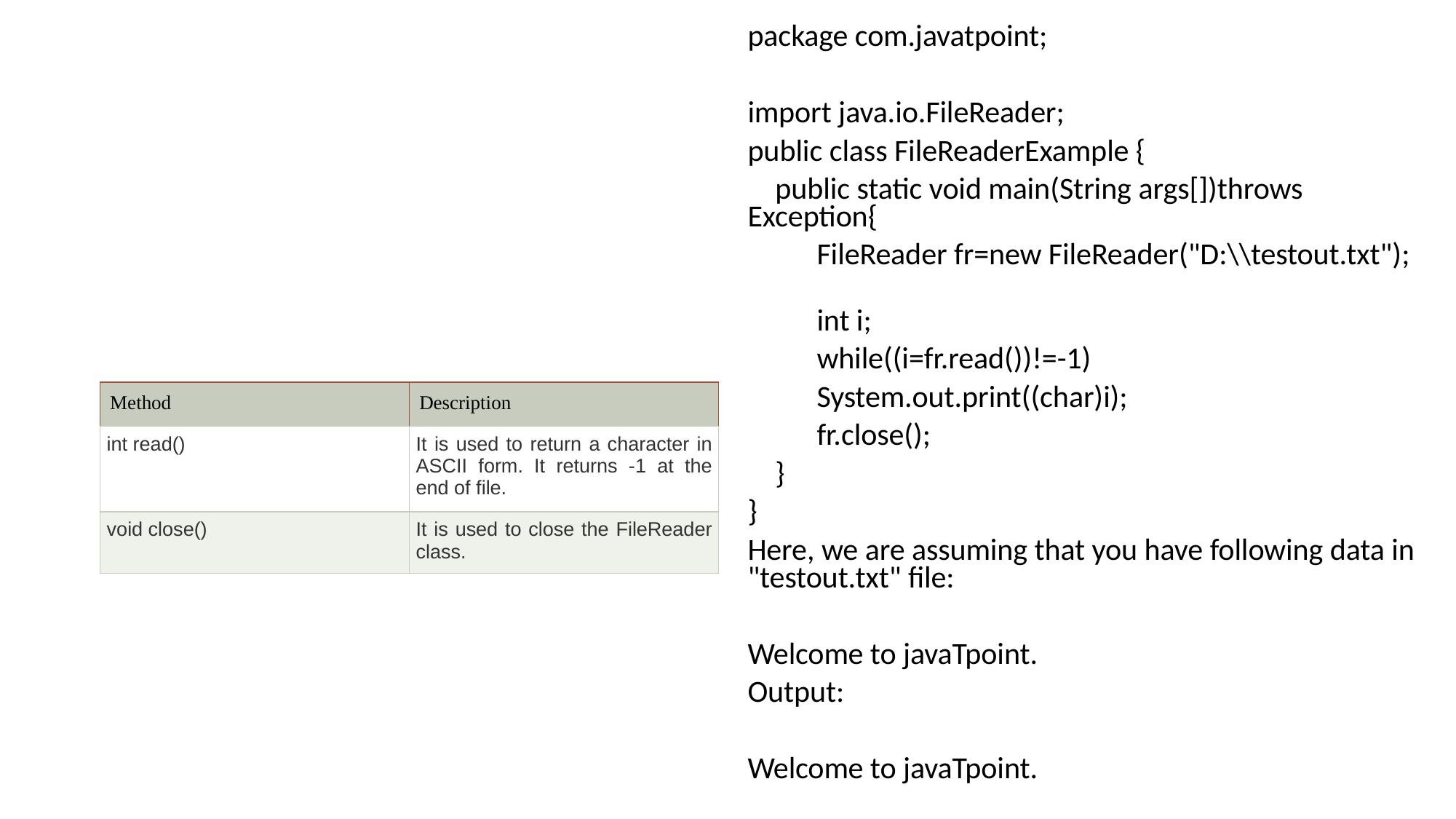

package com.javatpoint;

import java.io.FileReader;
public class FileReaderExample {
    public static void main(String args[])throws Exception{
          FileReader fr=new FileReader("D:\\testout.txt");
          int i;
          while((i=fr.read())!=-1)
          System.out.print((char)i);
          fr.close();
    }
}
Here, we are assuming that you have following data in "testout.txt" file:

Welcome to javaTpoint.
Output:

Welcome to javaTpoint.
| Method | Description |
| --- | --- |
| int read() | It is used to return a character in ASCII form. It returns -1 at the end of file. |
| void close() | It is used to close the FileReader class. |